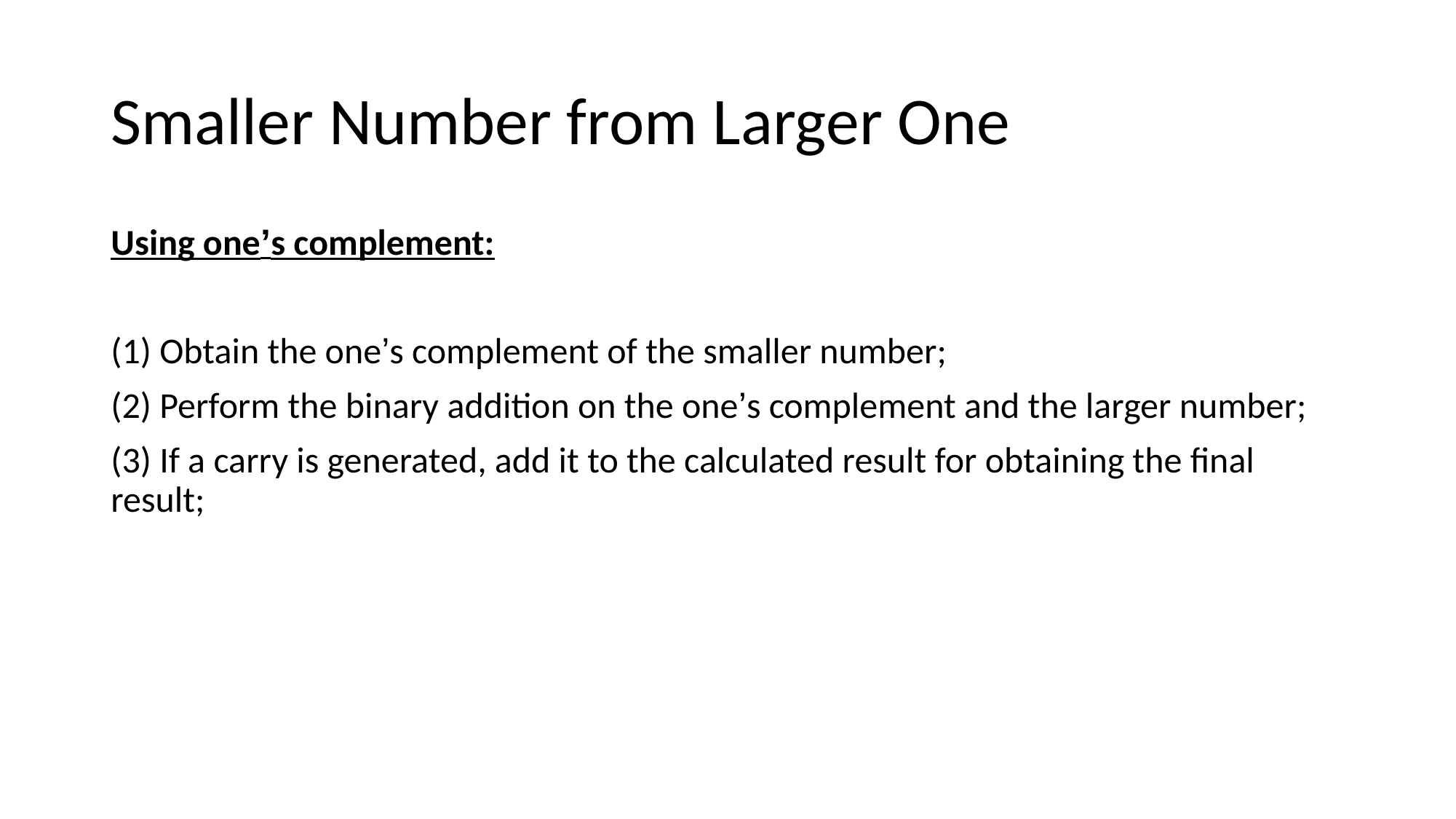

# Smaller Number from Larger One
Using one’s complement:

(1) Obtain the one’s complement of the smaller number;
(2) Perform the binary addition on the one’s complement and the larger number;
(3) If a carry is generated, add it to the calculated result for obtaining the final result;